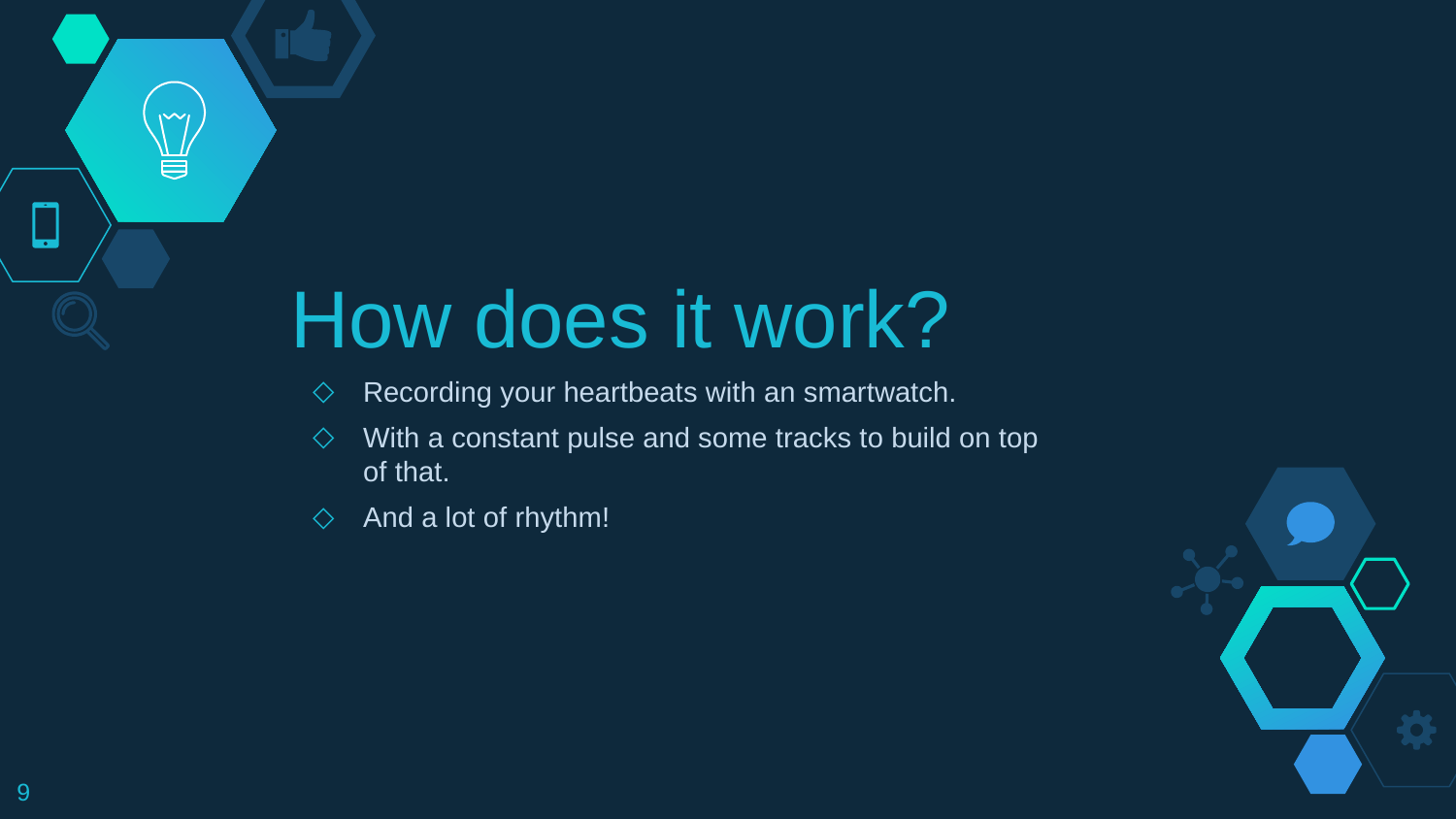

# How does it work?
Recording your heartbeats with an smartwatch.
With a constant pulse and some tracks to build on top of that.
And a lot of rhythm!

9